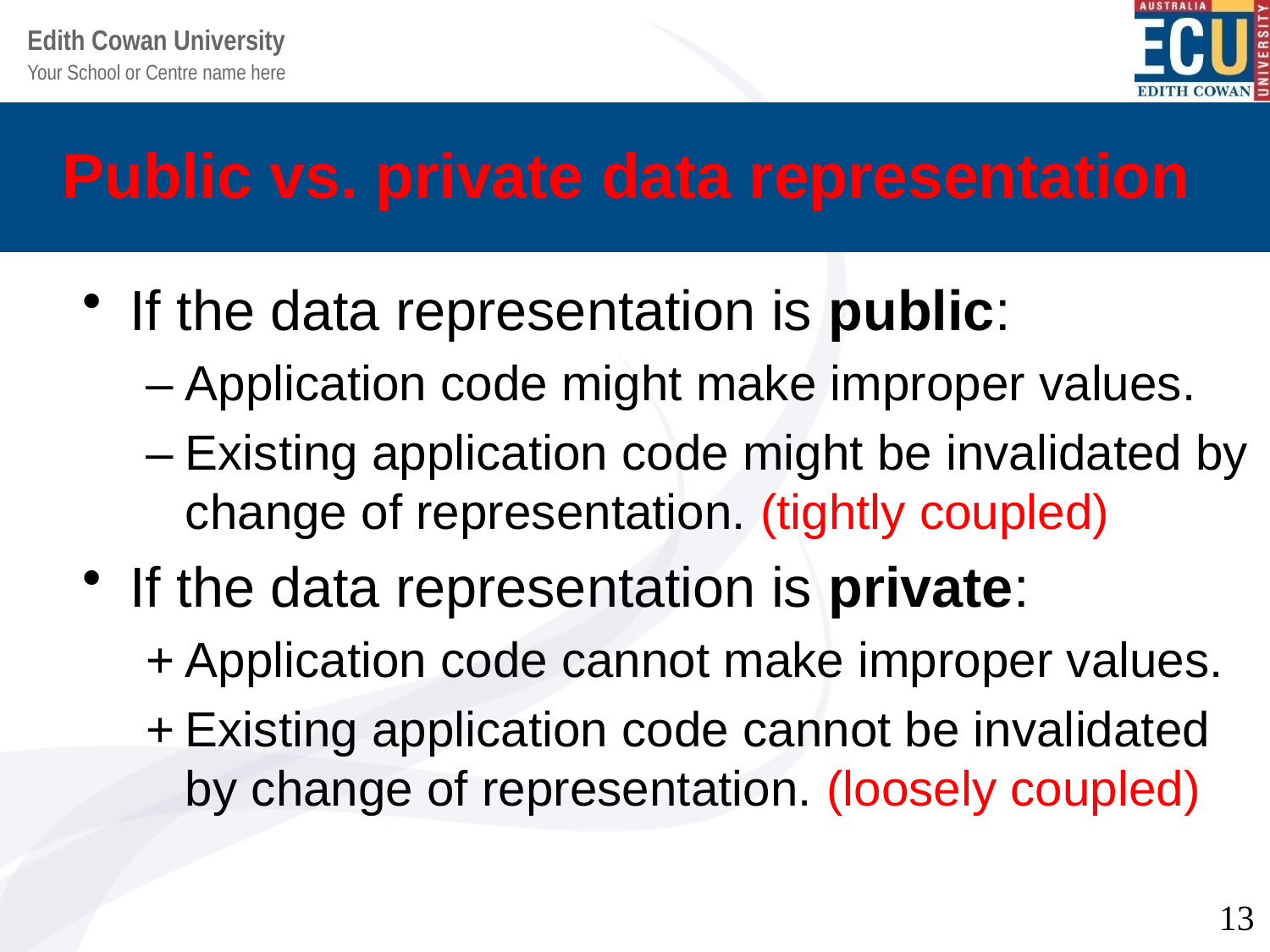

# Public vs. private data representation
If the data representation is public:
–	Application code might make improper values.
–	Existing application code might be invalidated by change of representation. (tightly coupled)
If the data representation is private:
+	Application code cannot make improper values.
+	Existing application code cannot be invalidated by change of representation. (loosely coupled)
13